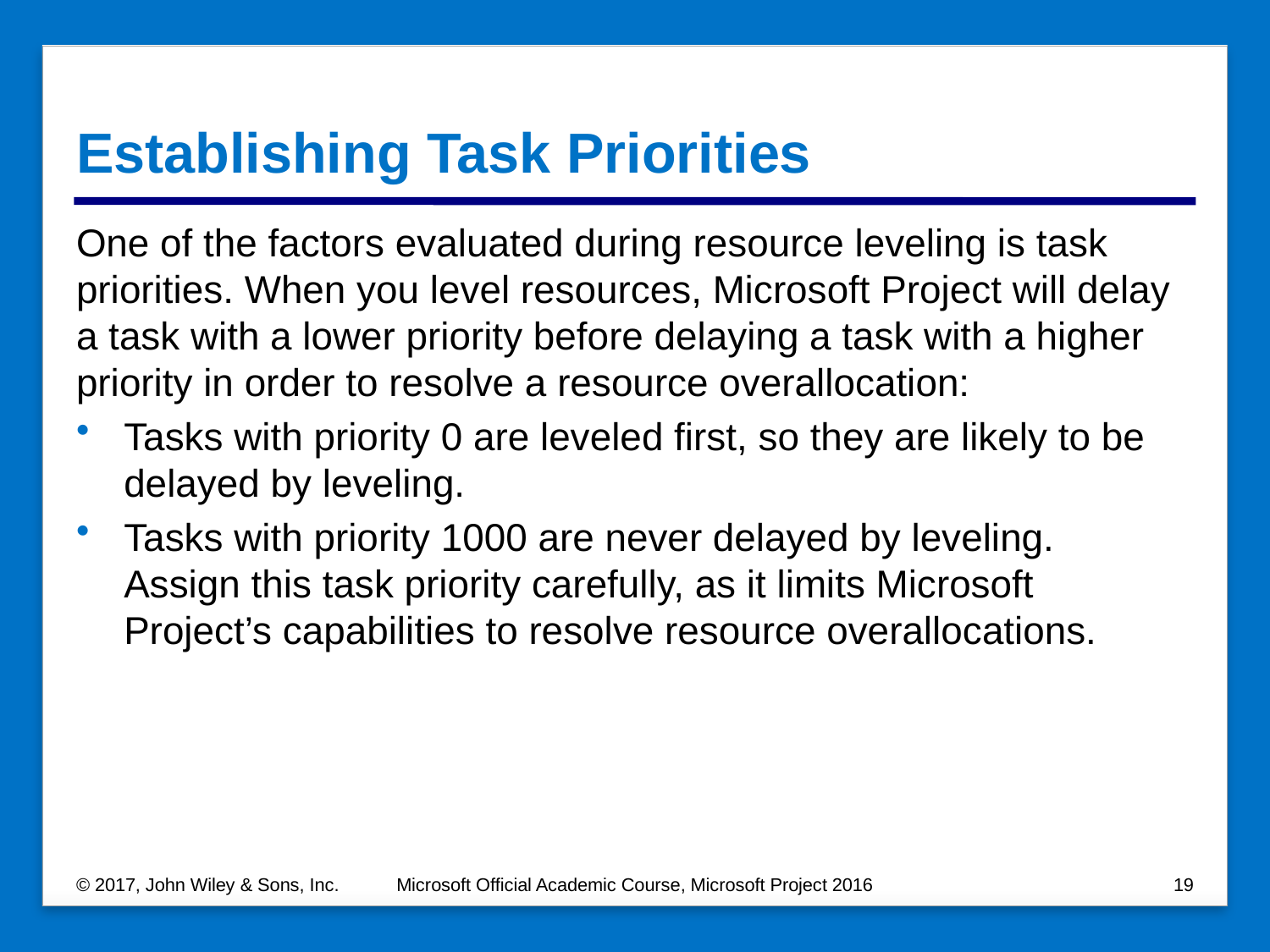

# Establishing Task Priorities
One of the factors evaluated during resource leveling is task priorities. When you level resources, Microsoft Project will delay a task with a lower priority before delaying a task with a higher priority in order to resolve a resource overallocation:
Tasks with priority 0 are leveled first, so they are likely to be delayed by leveling.
Tasks with priority 1000 are never delayed by leveling. Assign this task priority carefully, as it limits Microsoft Project’s capabilities to resolve resource overallocations.
© 2017, John Wiley & Sons, Inc.
Microsoft Official Academic Course, Microsoft Project 2016
19